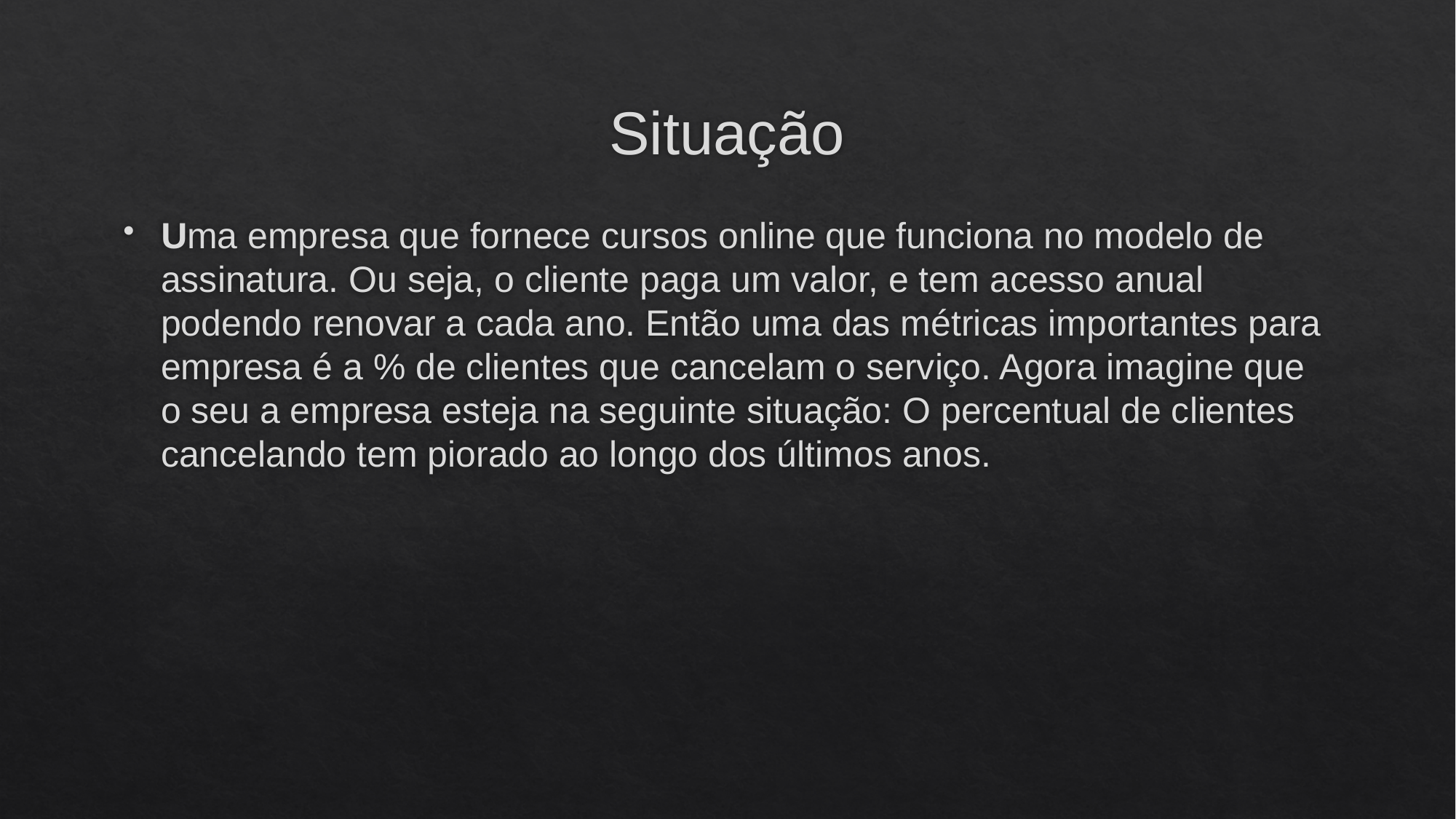

# Situação
Uma empresa que fornece cursos online que funciona no modelo de assinatura. Ou seja, o cliente paga um valor, e tem acesso anual podendo renovar a cada ano. Então uma das métricas importantes para empresa é a % de clientes que cancelam o serviço. Agora imagine que o seu a empresa esteja na seguinte situação: O percentual de clientes cancelando tem piorado ao longo dos últimos anos.